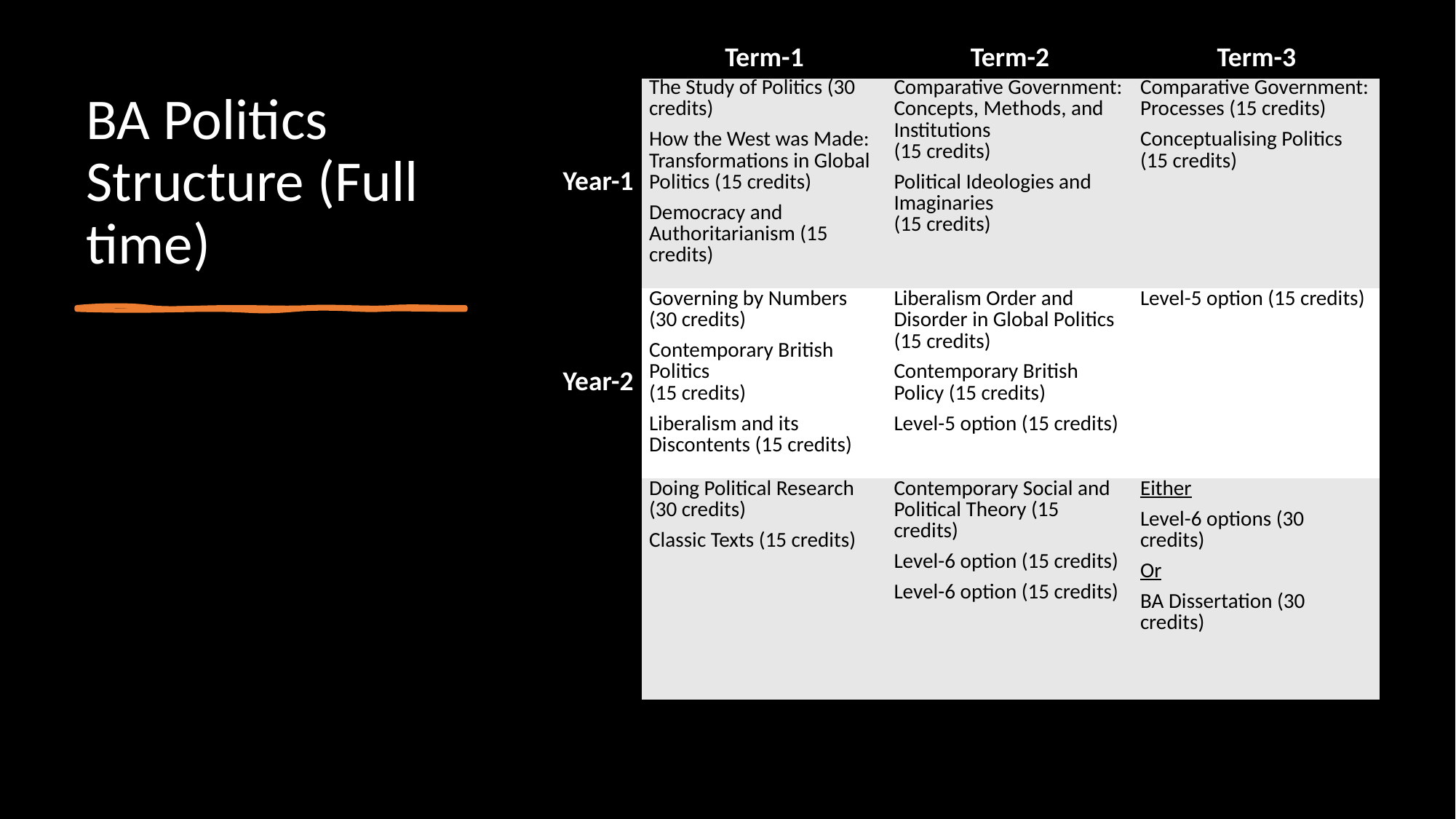

|  | Term-1 | Term-2 | Term-3 |
| --- | --- | --- | --- |
| Year-1 | The Study of Politics (30 credits) How the West was Made: Transformations in Global Politics (15 credits) Democracy and Authoritarianism (15 credits) | Comparative Government: Concepts, Methods, and Institutions (15 credits) Political Ideologies and Imaginaries (15 credits) | Comparative Government: Processes (15 credits) Conceptualising Politics (15 credits) |
| Year-2 | Governing by Numbers (30 credits) Contemporary British Politics (15 credits) Liberalism and its Discontents (15 credits) | Liberalism Order and Disorder in Global Politics (15 credits) Contemporary British Policy (15 credits) Level-5 option (15 credits) | Level-5 option (15 credits) |
| Year-3 | Doing Political Research (30 credits) Classic Texts (15 credits) | Contemporary Social and Political Theory (15 credits) Level-6 option (15 credits) Level-6 option (15 credits) | Either Level-6 options (30 credits) Or BA Dissertation (30 credits) |
# BA Politics Structure (Full time)